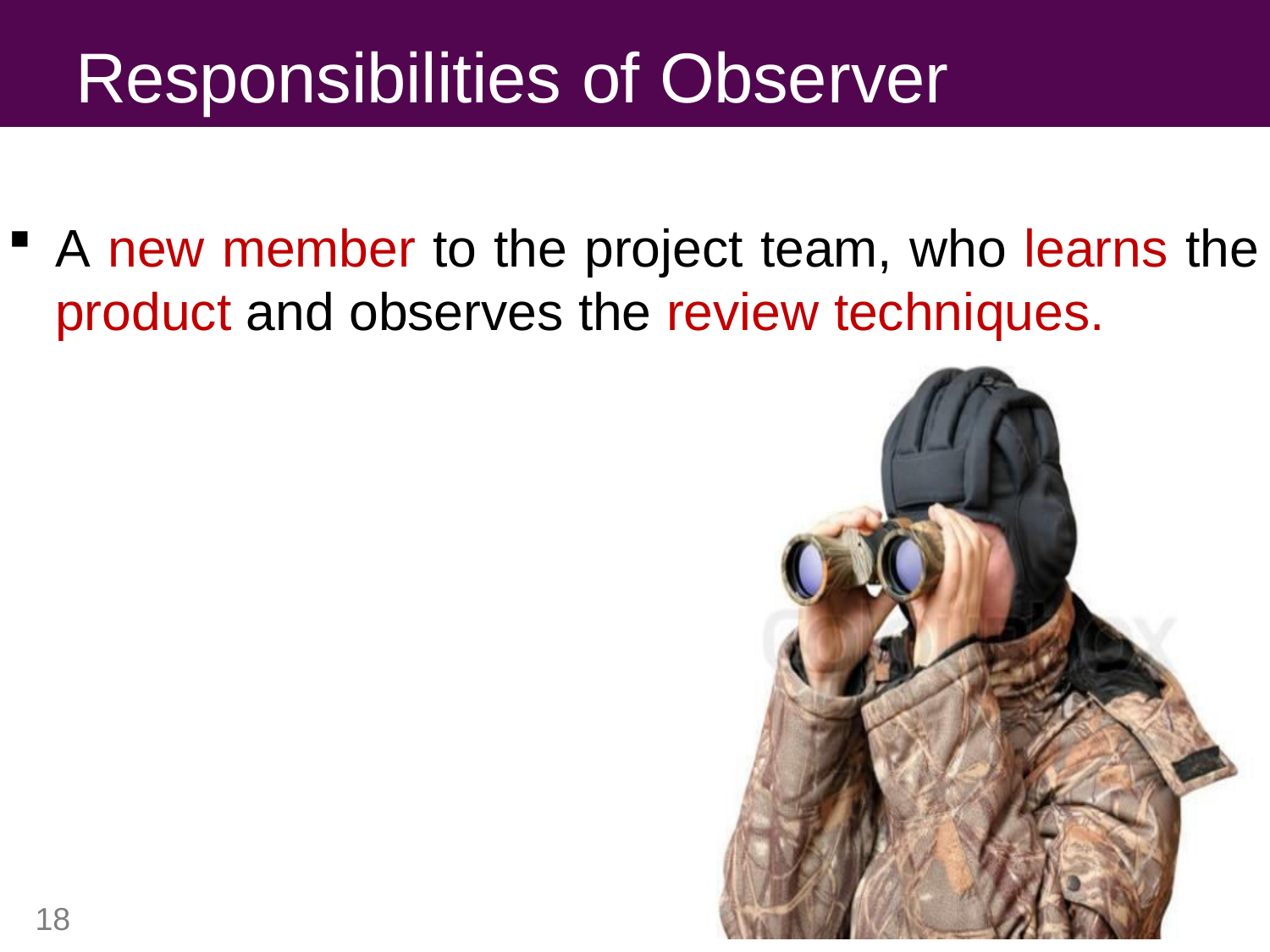

# Responsibilities of Observer
A new member to the project team, who learns the product and observes the review techniques.

18